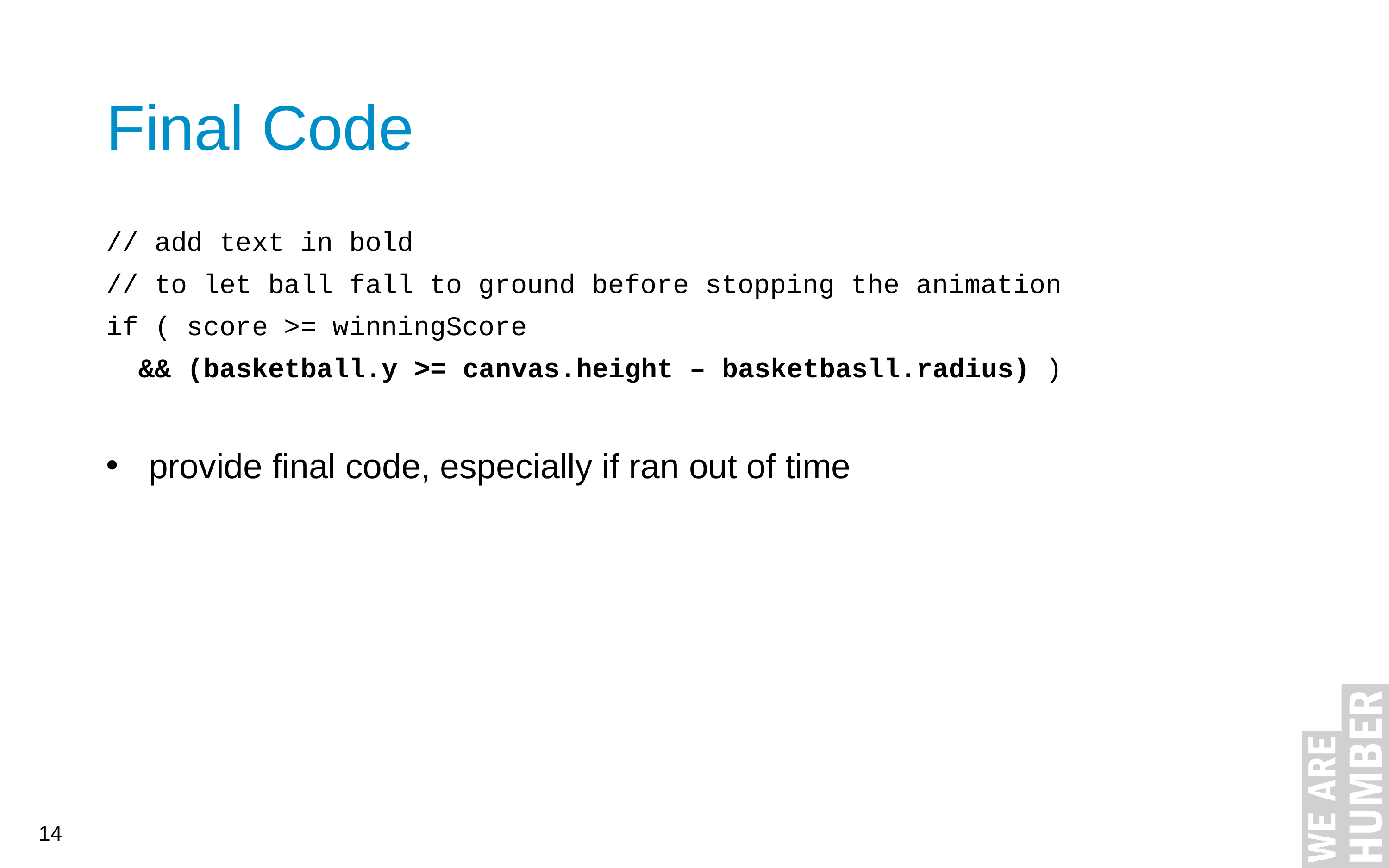

Final Code

// add text in bold
// to let ball fall to ground before stopping the animation
if ( score >= winningScore
  && (basketball.y >= canvas.height – basketbasll.radius) )

provide final code, especially if ran out of time
14